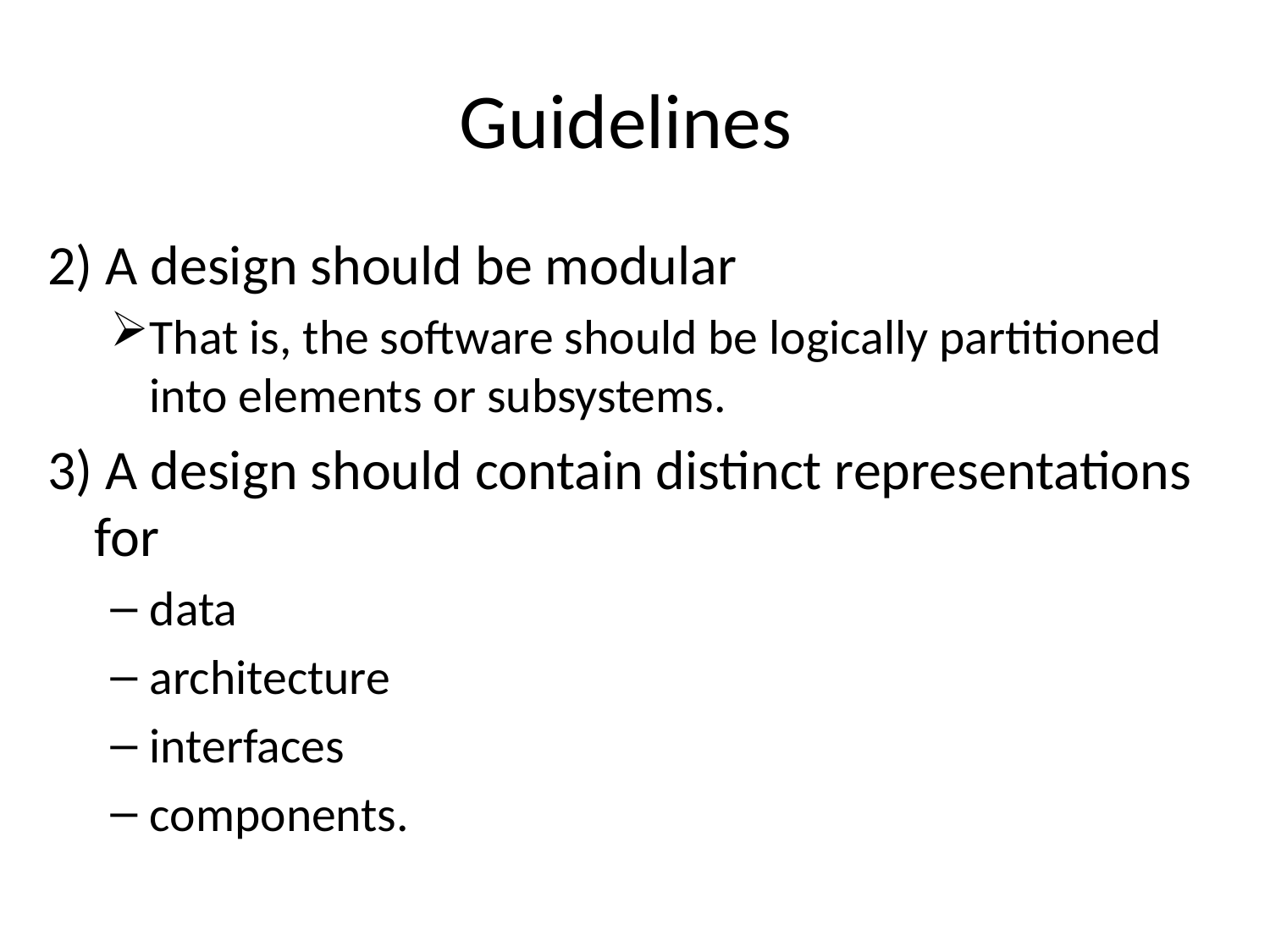

# Guidelines
2) A design should be modular
That is, the software should be logically partitioned into elements or subsystems.
3) A design should contain distinct representations for
data
architecture
interfaces
components.